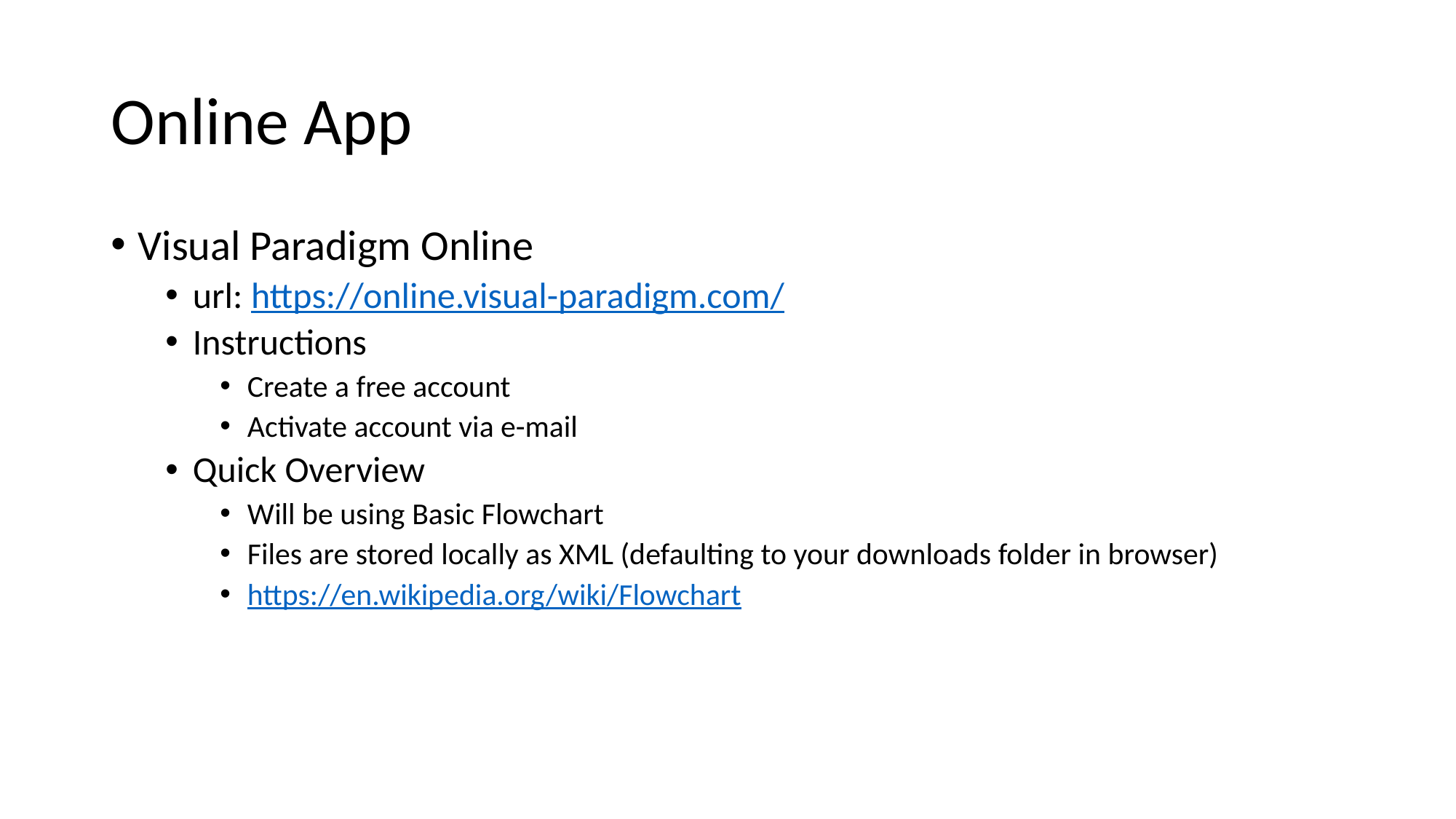

# Online App
Visual Paradigm Online
url: https://online.visual-paradigm.com/
Instructions
Create a free account
Activate account via e-mail
Quick Overview
Will be using Basic Flowchart
Files are stored locally as XML (defaulting to your downloads folder in browser)
https://en.wikipedia.org/wiki/Flowchart